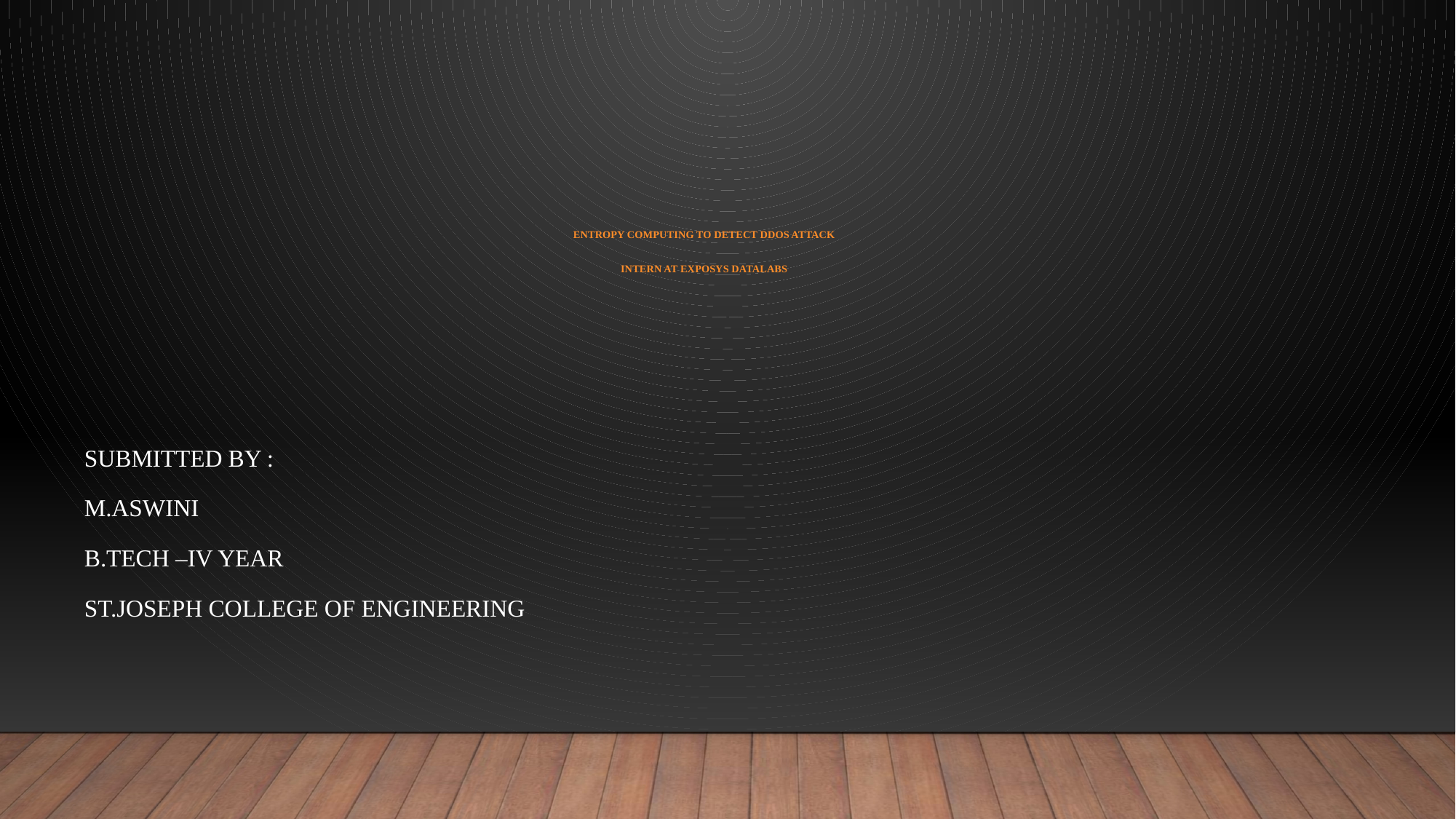

# ENTROPY COMPUTING TO DETECT DDOS ATTACK INTERN AT EXPOSYS DATALABS
SUBMITTED BY :
M.ASWINI
B.TECH –IV YEAR
ST.JOSEPH COLLEGE OF ENGINEERING